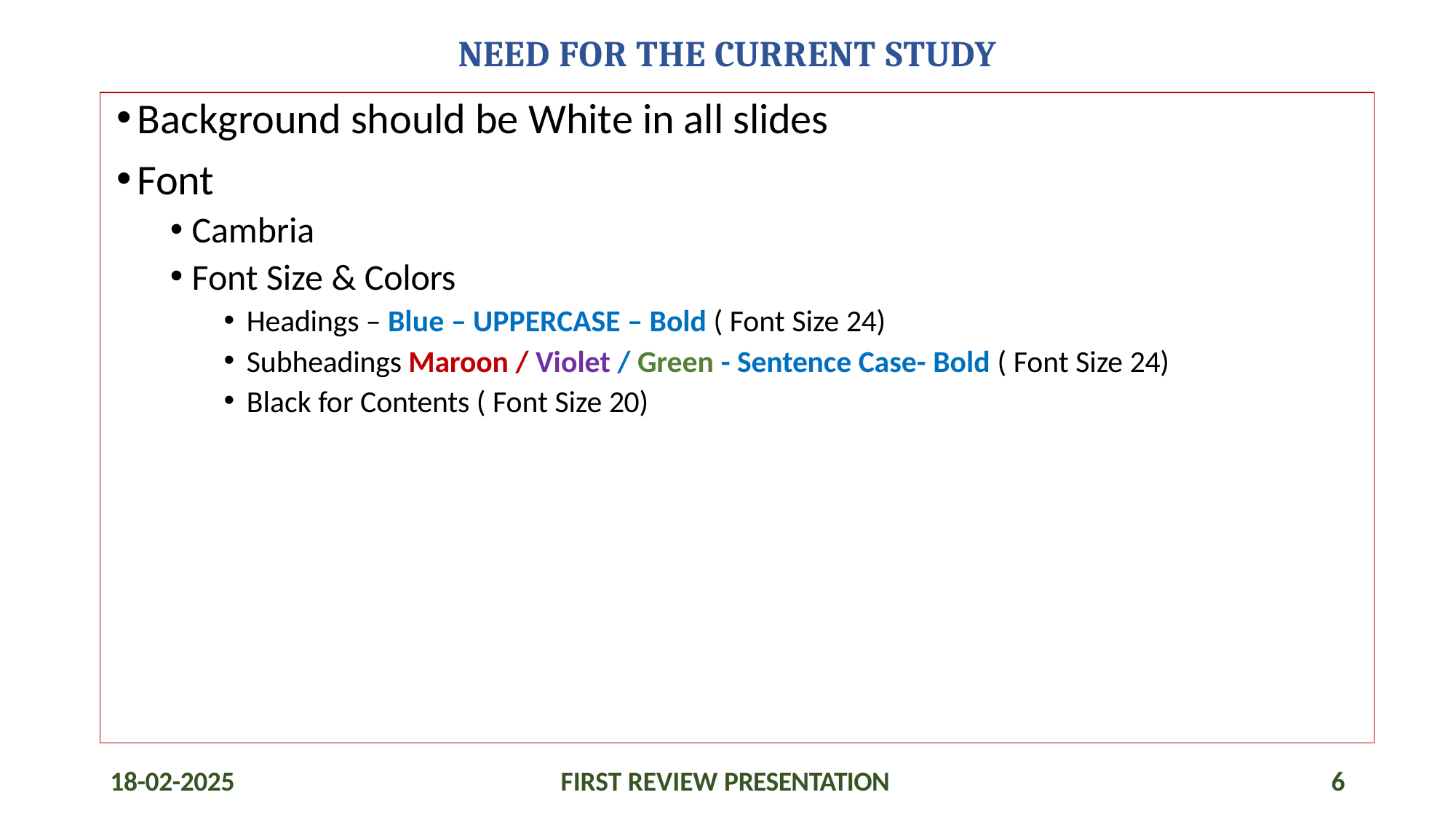

# NEED FOR THE CURRENT STUDY
Background should be White in all slides
Font
Cambria
Font Size & Colors
Headings – Blue – UPPERCASE – Bold ( Font Size 24)
Subheadings Maroon / Violet / Green - Sentence Case- Bold ( Font Size 24)
Black for Contents ( Font Size 20)
18-02-2025
FIRST REVIEW PRESENTATION
6